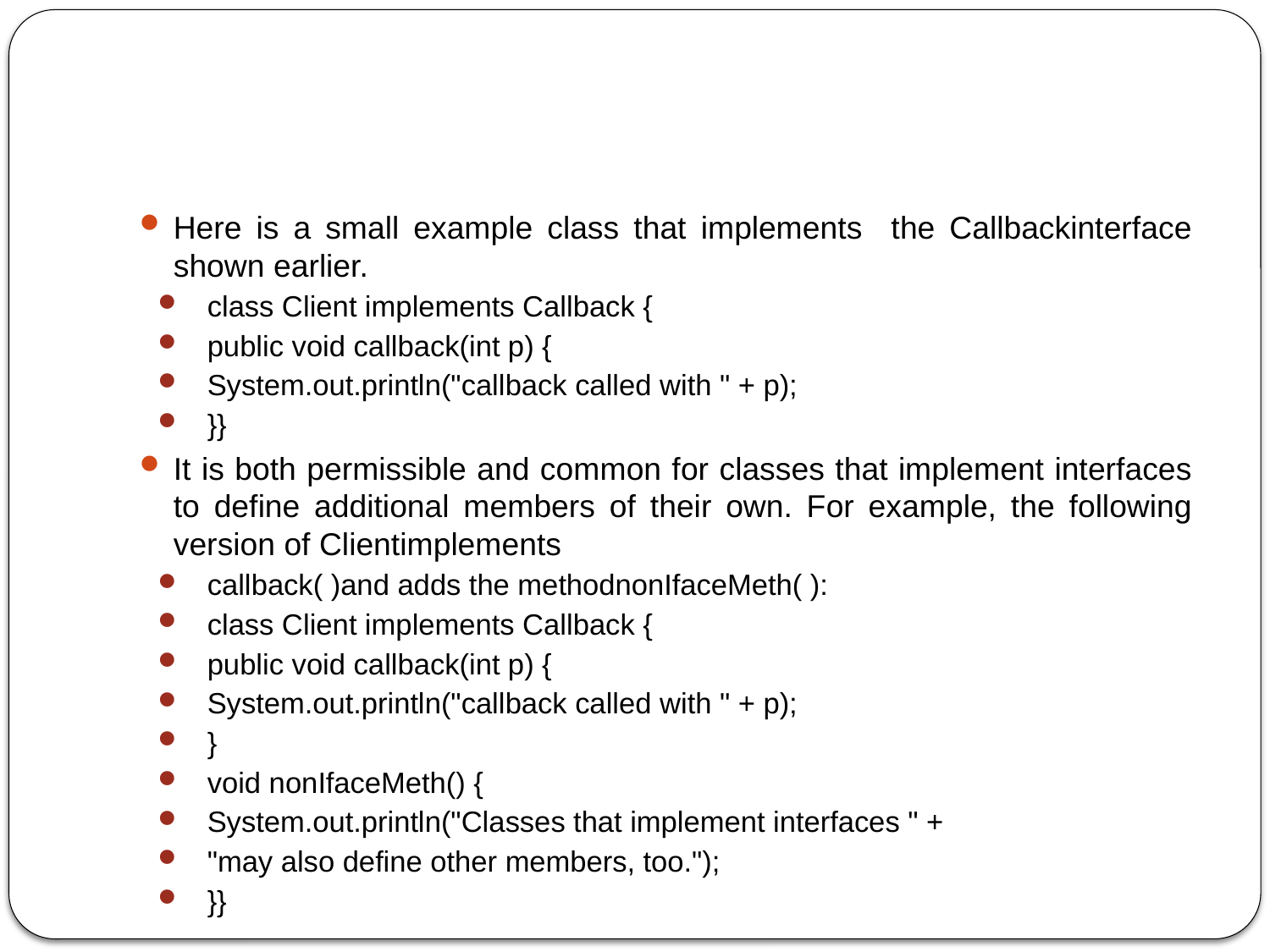

#
Here is a small example class that implements  the Callbackinterface shown earlier.
class Client implements Callback {
public void callback(int p) {
System.out.println("callback called with " + p);
}}
It is both permissible and common for classes that implement interfaces to define additional members of their own. For example, the following version of Clientimplements
callback( )and adds the methodnonIfaceMeth( ):
class Client implements Callback {
public void callback(int p) {
System.out.println("callback called with " + p);
}
void nonIfaceMeth() {
System.out.println("Classes that implement interfaces " +
"may also define other members, too.");
}}